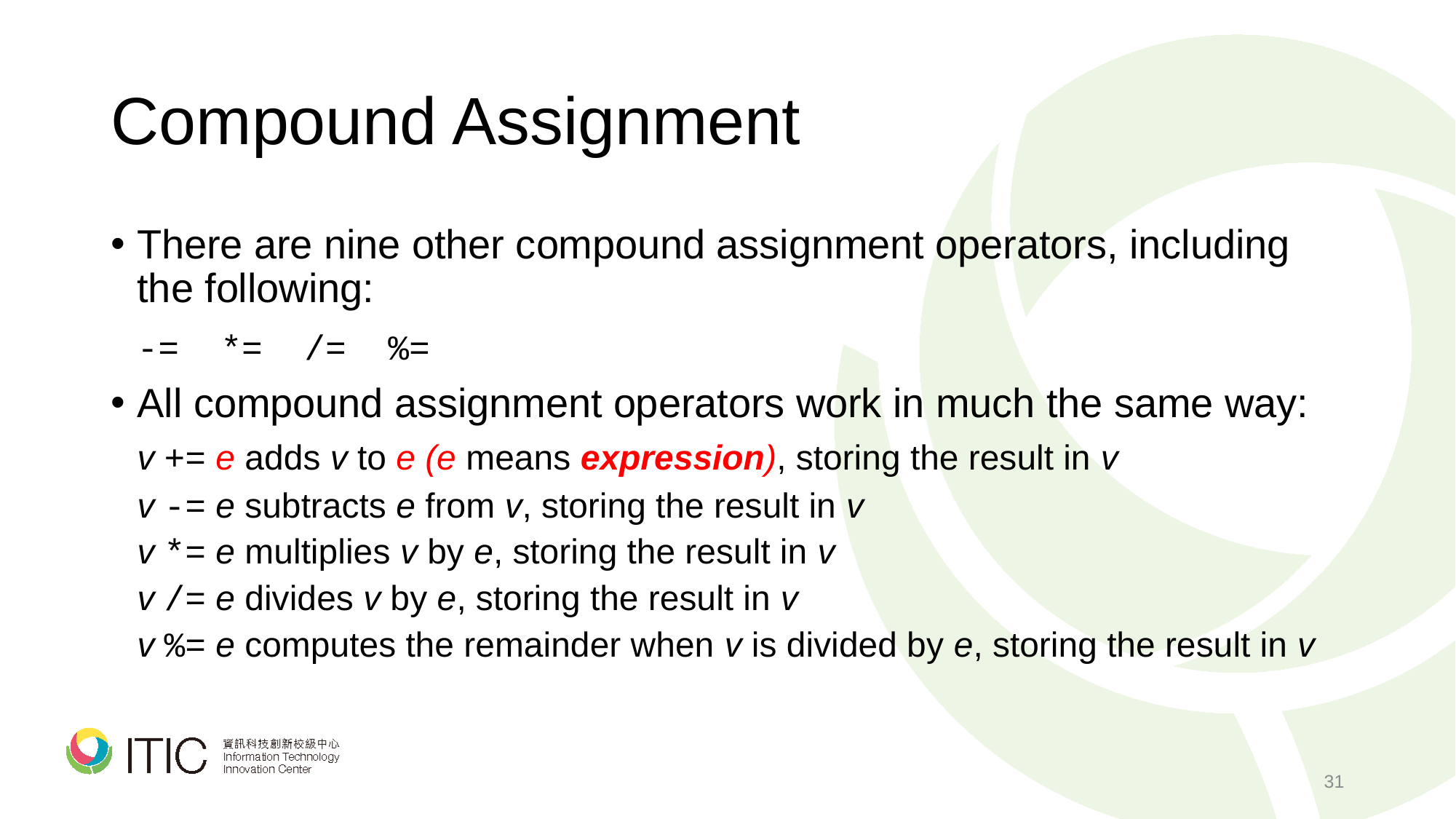

# Compound Assignment
There are nine other compound assignment operators, including the following:
	-=  *=  /=  %=
All compound assignment operators work in much the same way:
	v += e adds v to e (e means expression), storing the result in v
	v -= e subtracts e from v, storing the result in v
	v *= e multiplies v by e, storing the result in v
	v /= e divides v by e, storing the result in v
	v %= e computes the remainder when v is divided by e, storing the result in v

31